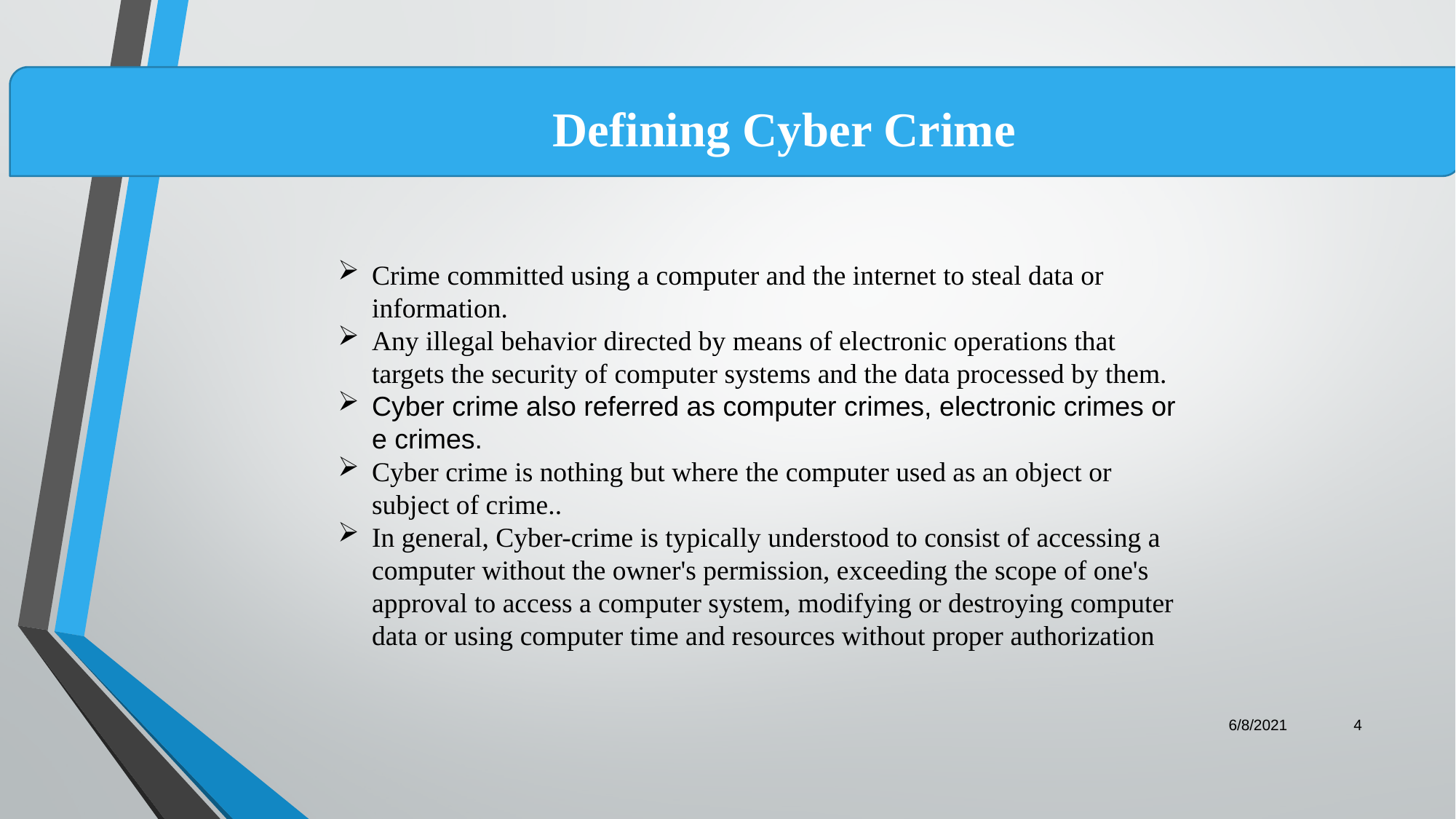

Defining Cyber Crime
Crime committed using a computer and the internet to steal data or information.
Any illegal behavior directed by means of electronic operations that targets the security of computer systems and the data processed by them.
Cyber crime also referred as computer crimes, electronic crimes or e crimes.
Cyber crime is nothing but where the computer used as an object or subject of crime..
In general, Cyber-crime is typically understood to consist of accessing a computer without the owner's permission, exceeding the scope of one's approval to access a computer system, modifying or destroying computer data or using computer time and resources without proper authorization
6/8/2021
4